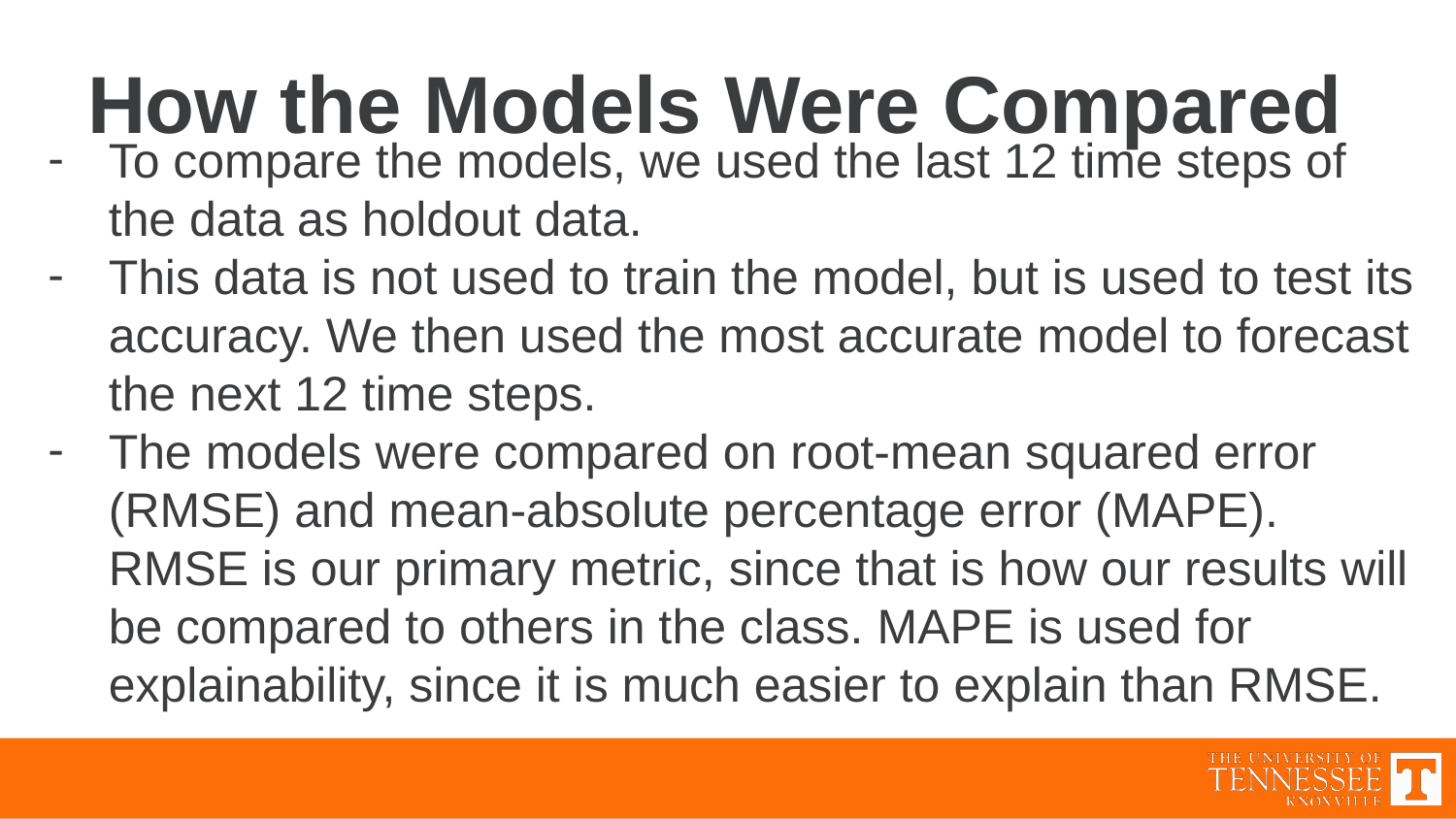

# How the Models Were Compared
To compare the models, we used the last 12 time steps of the data as holdout data.
This data is not used to train the model, but is used to test its accuracy. We then used the most accurate model to forecast the next 12 time steps.
The models were compared on root-mean squared error (RMSE) and mean-absolute percentage error (MAPE). RMSE is our primary metric, since that is how our results will be compared to others in the class. MAPE is used for explainability, since it is much easier to explain than RMSE.